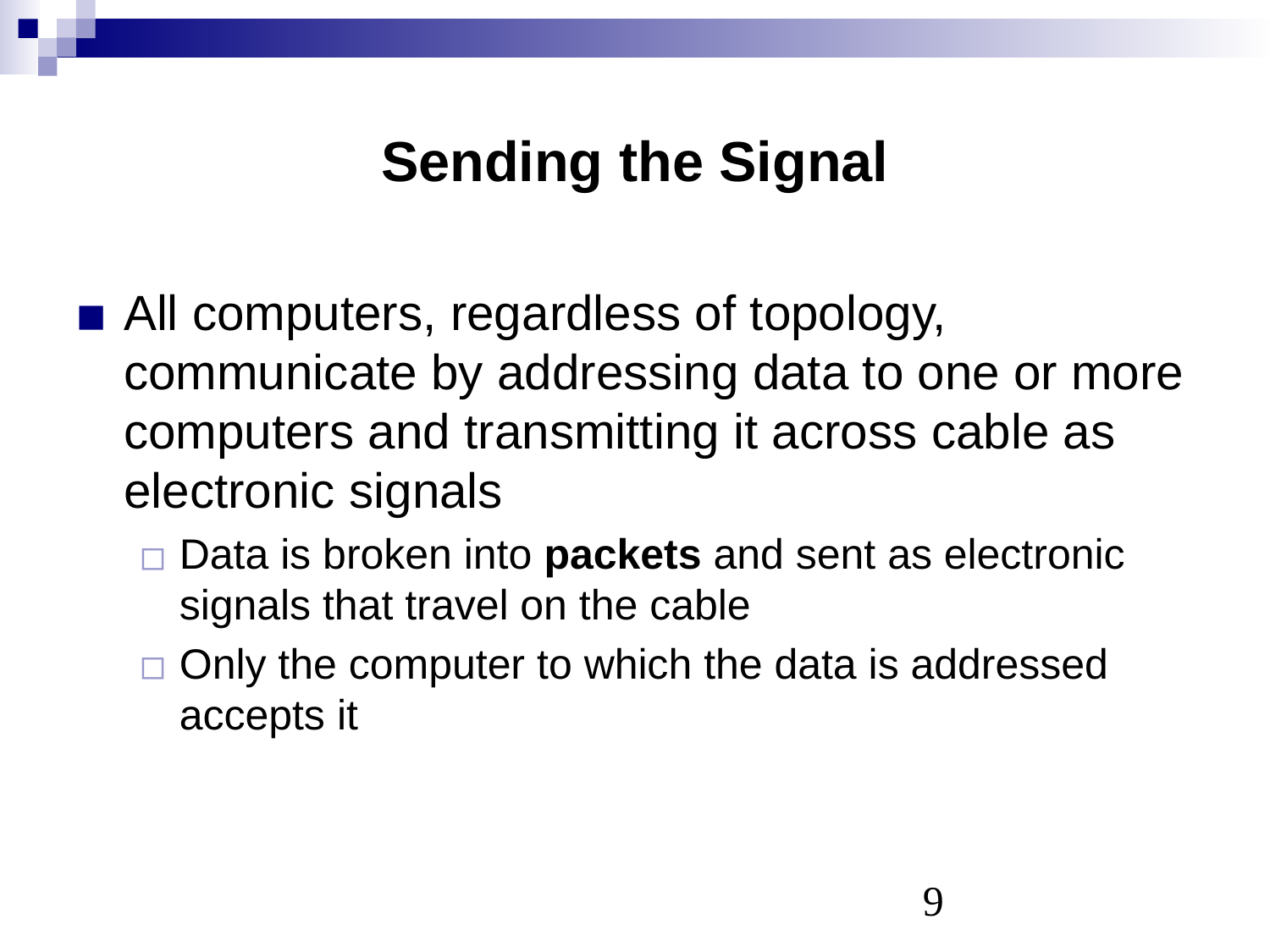

# Sending the Signal
All computers, regardless of topology, communicate by addressing data to one or more computers and transmitting it across cable as electronic signals
Data is broken into packets and sent as electronic signals that travel on the cable
Only the computer to which the data is addressed accepts it
9